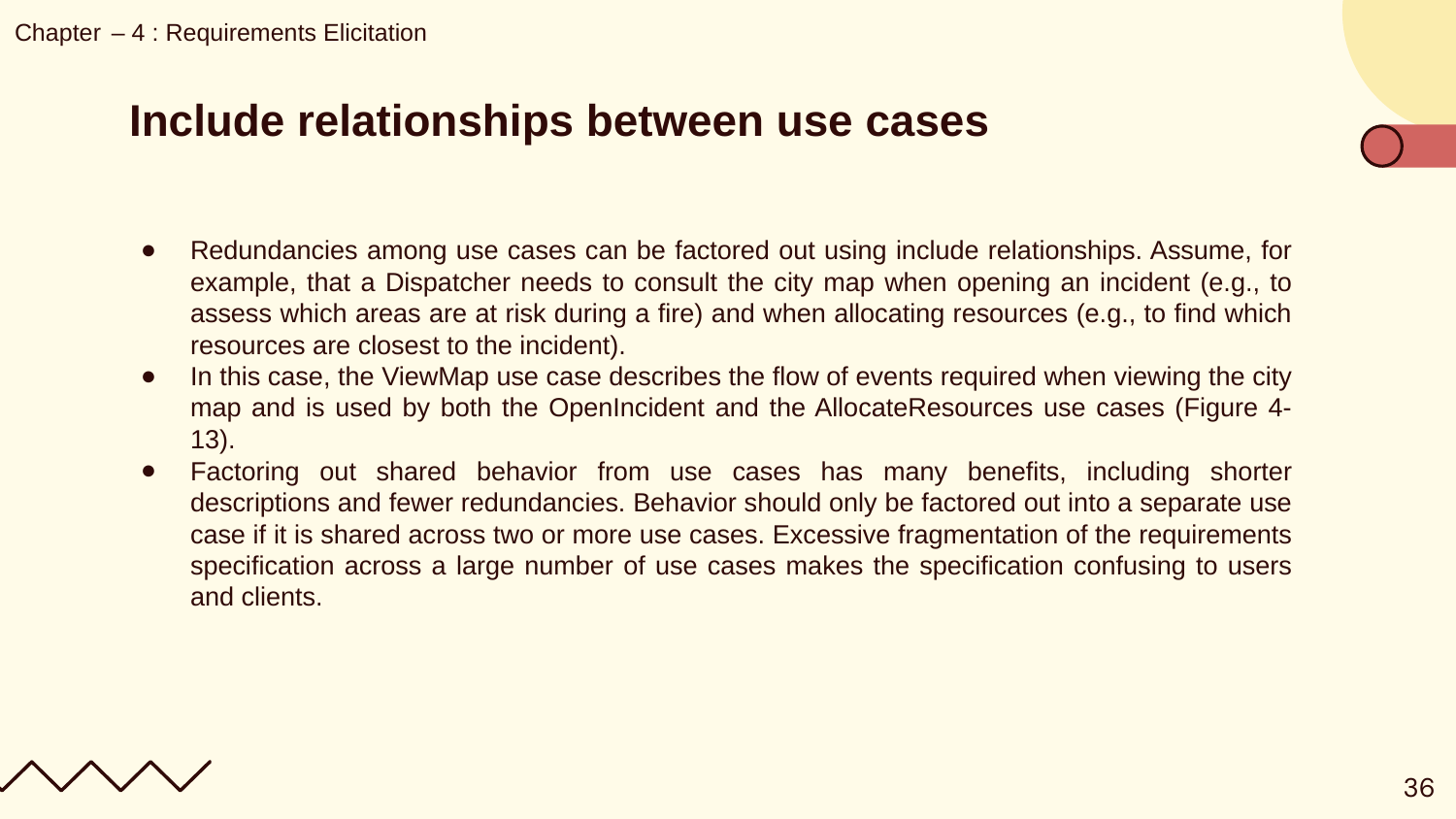

Chapter – 4 : Requirements Elicitation
# Include relationships between use cases
Redundancies among use cases can be factored out using include relationships. Assume, for example, that a Dispatcher needs to consult the city map when opening an incident (e.g., to assess which areas are at risk during a fire) and when allocating resources (e.g., to find which resources are closest to the incident).
In this case, the ViewMap use case describes the flow of events required when viewing the city map and is used by both the OpenIncident and the AllocateResources use cases (Figure 4-13).
Factoring out shared behavior from use cases has many benefits, including shorter descriptions and fewer redundancies. Behavior should only be factored out into a separate use case if it is shared across two or more use cases. Excessive fragmentation of the requirements specification across a large number of use cases makes the specification confusing to users and clients.
36